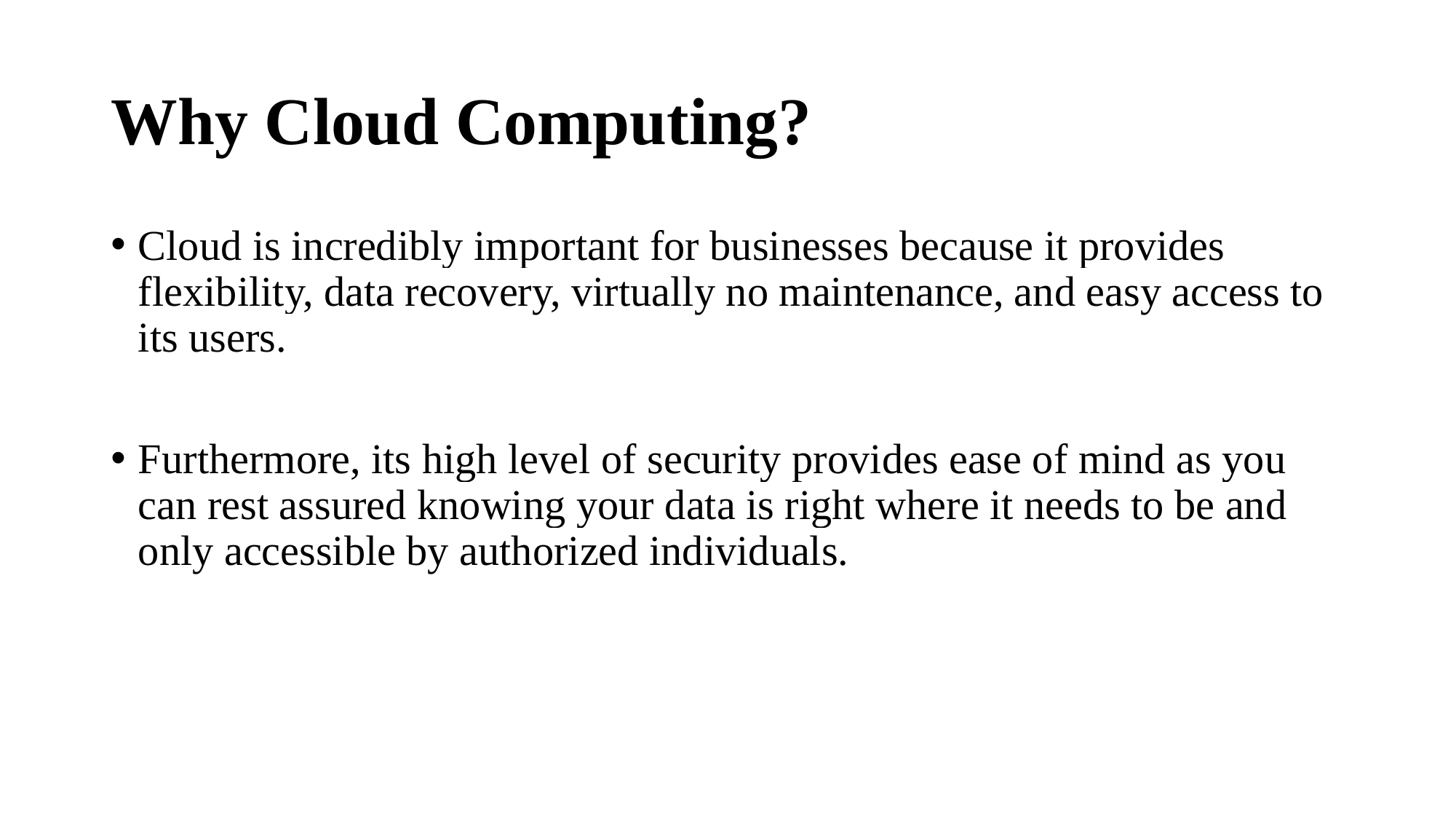

# Why Cloud Computing?
Cloud is incredibly important for businesses because it provides flexibility, data recovery, virtually no maintenance, and easy access to its users.

Furthermore, its high level of security provides ease of mind as you can rest assured knowing your data is right where it needs to be and only accessible by authorized individuals.